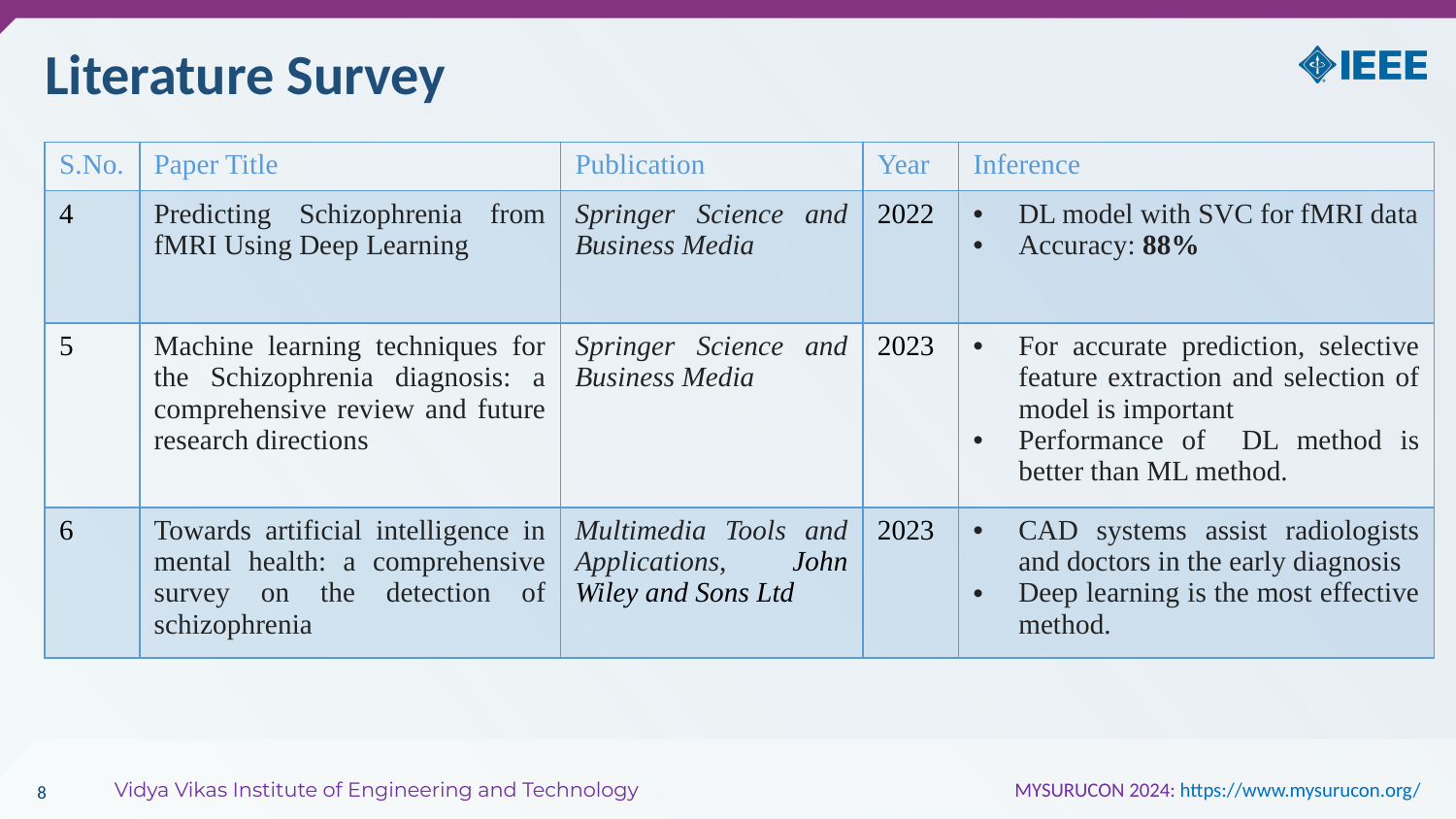

# Literature Survey
| S.No. | Paper Title | Publication | Year | Inference |
| --- | --- | --- | --- | --- |
| 4 | Predicting Schizophrenia from fMRI Using Deep Learning | Springer Science and Business Media | 2022 | DL model with SVC for fMRI data Accuracy: 88% |
| 5 | Machine learning techniques for the Schizophrenia diagnosis: a comprehensive review and future research directions | Springer Science and Business Media | 2023 | For accurate prediction, selective feature extraction and selection of model is important Performance of DL method is better than ML method. |
| 6 | Towards artificial intelligence in mental health: a comprehensive survey on the detection of schizophrenia | Multimedia Tools and Applications, John Wiley and Sons Ltd | 2023 | CAD systems assist radiologists and doctors in the early diagnosis Deep learning is the most effective method. |
8
Vidya Vikas Institute of Engineering and Technology  			     MYSURUCON 2024: https://www.mysurucon.org/